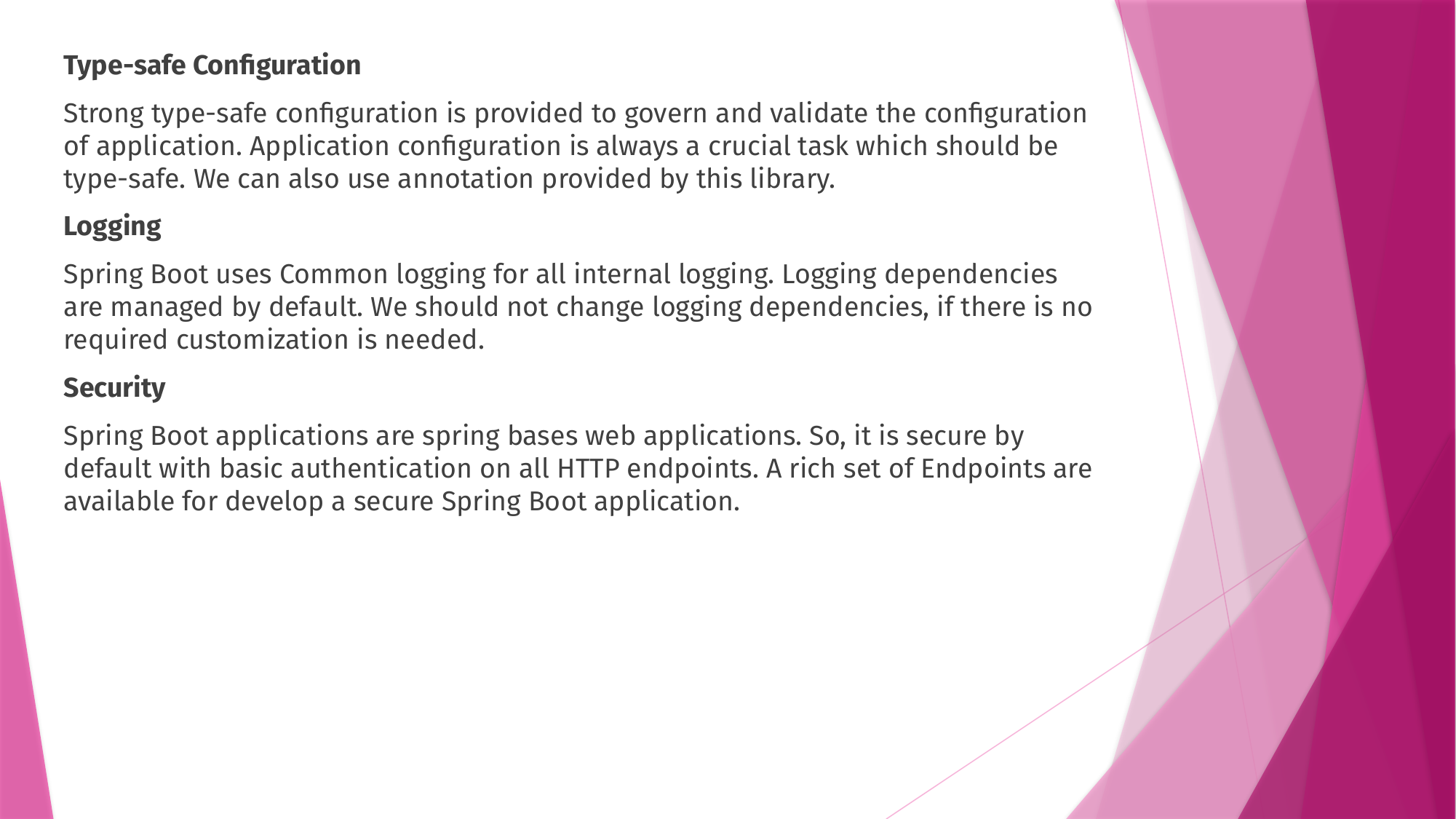

Type-safe Configuration
Strong type-safe configuration is provided to govern and validate the configuration of application. Application configuration is always a crucial task which should be type-safe. We can also use annotation provided by this library.
Logging
Spring Boot uses Common logging for all internal logging. Logging dependencies are managed by default. We should not change logging dependencies, if there is no required customization is needed.
Security
Spring Boot applications are spring bases web applications. So, it is secure by default with basic authentication on all HTTP endpoints. A rich set of Endpoints are available for develop a secure Spring Boot application.